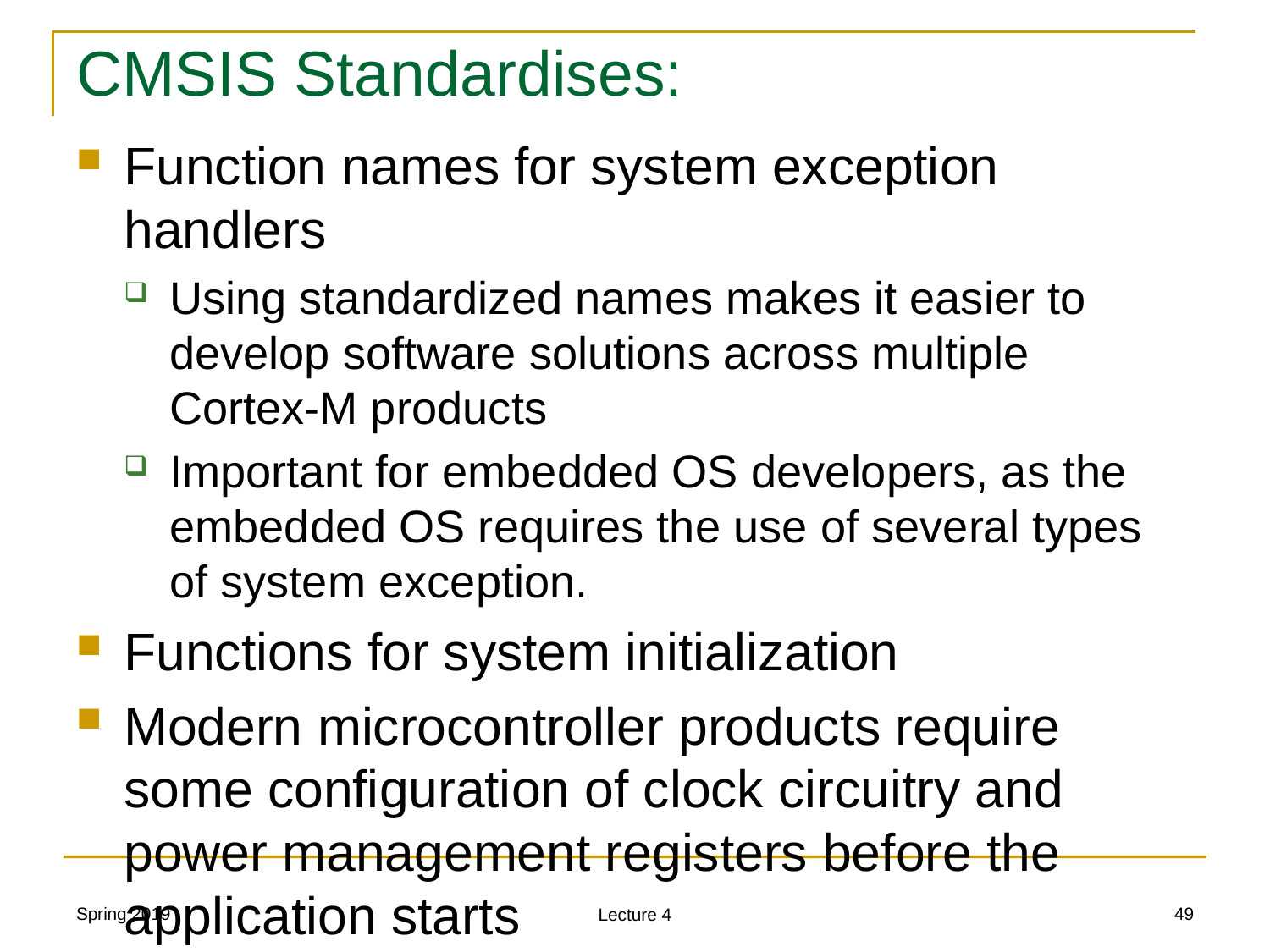

# CMSIS Standardises:
Function names for system exception handlers
Using standardized names makes it easier to develop software solutions across multiple Cortex-M products
Important for embedded OS developers, as the embedded OS requires the use of several types of system exception.
Functions for system initialization
Modern microcontroller products require some configuration of clock circuitry and power management registers before the application starts
CMSIS-compliant device-driver libraries place  these configuration steps in a function called “SystemInit().”
Standardized software variables for clock speed information
This information might be needed for setting up the baud rate divider in a UART, or to initialize the SysTick timer for an embedded
OS
A software variable called “SystemCoreClock” is defined in the CMSIS-Core.
Spring 2019
49
Lecture 4